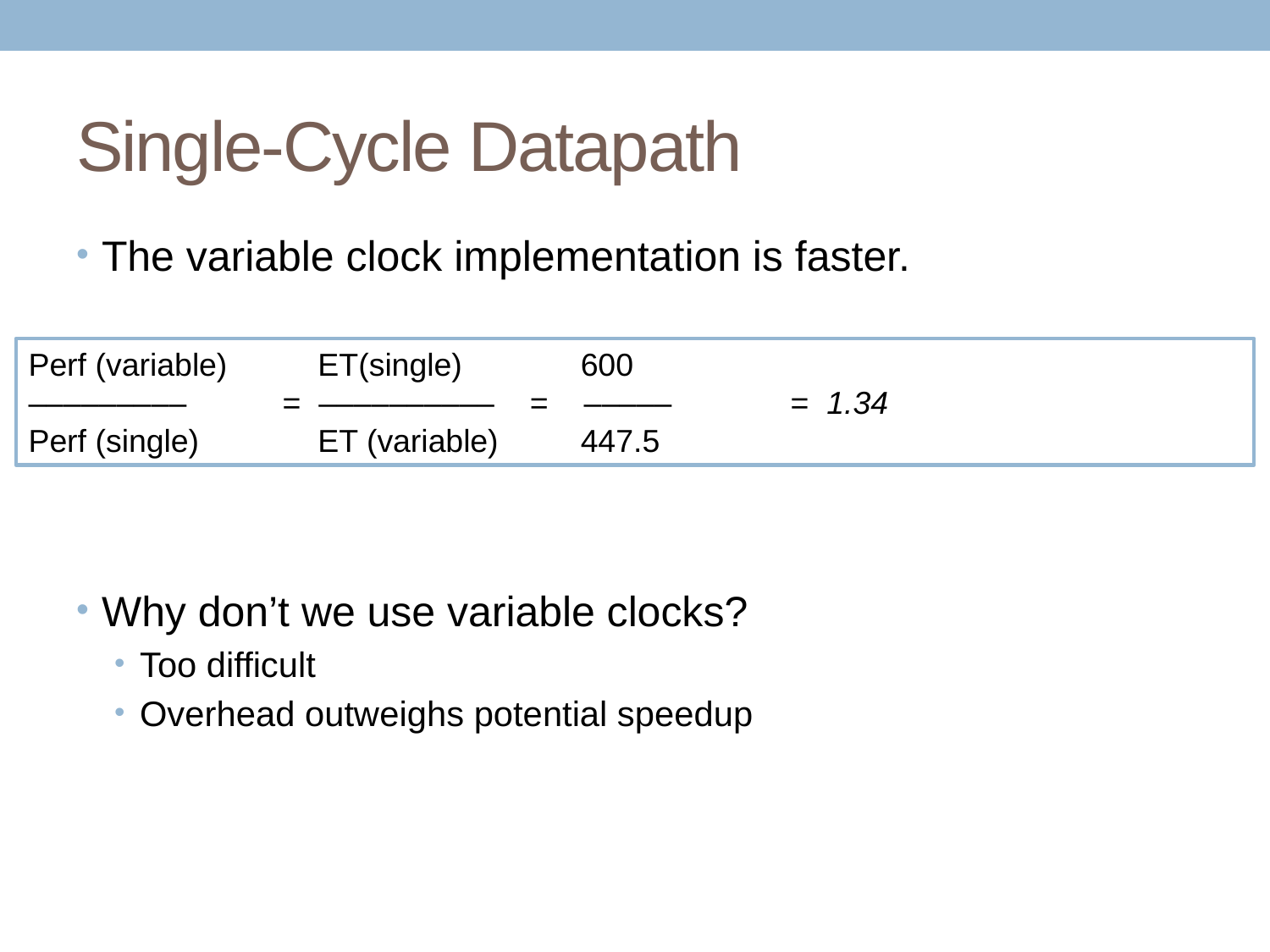

# Single-Cycle Datapath
The variable clock implementation is faster.

Why don’t we use variable clocks?
Too difficult
Overhead outweighs potential speedup
Perf (variable) 	    ET(single) 	     600
–––––––––    	=  ––––––––––    =    –––––	=  1.34
Perf (single) 	    ET (variable)	     447.5